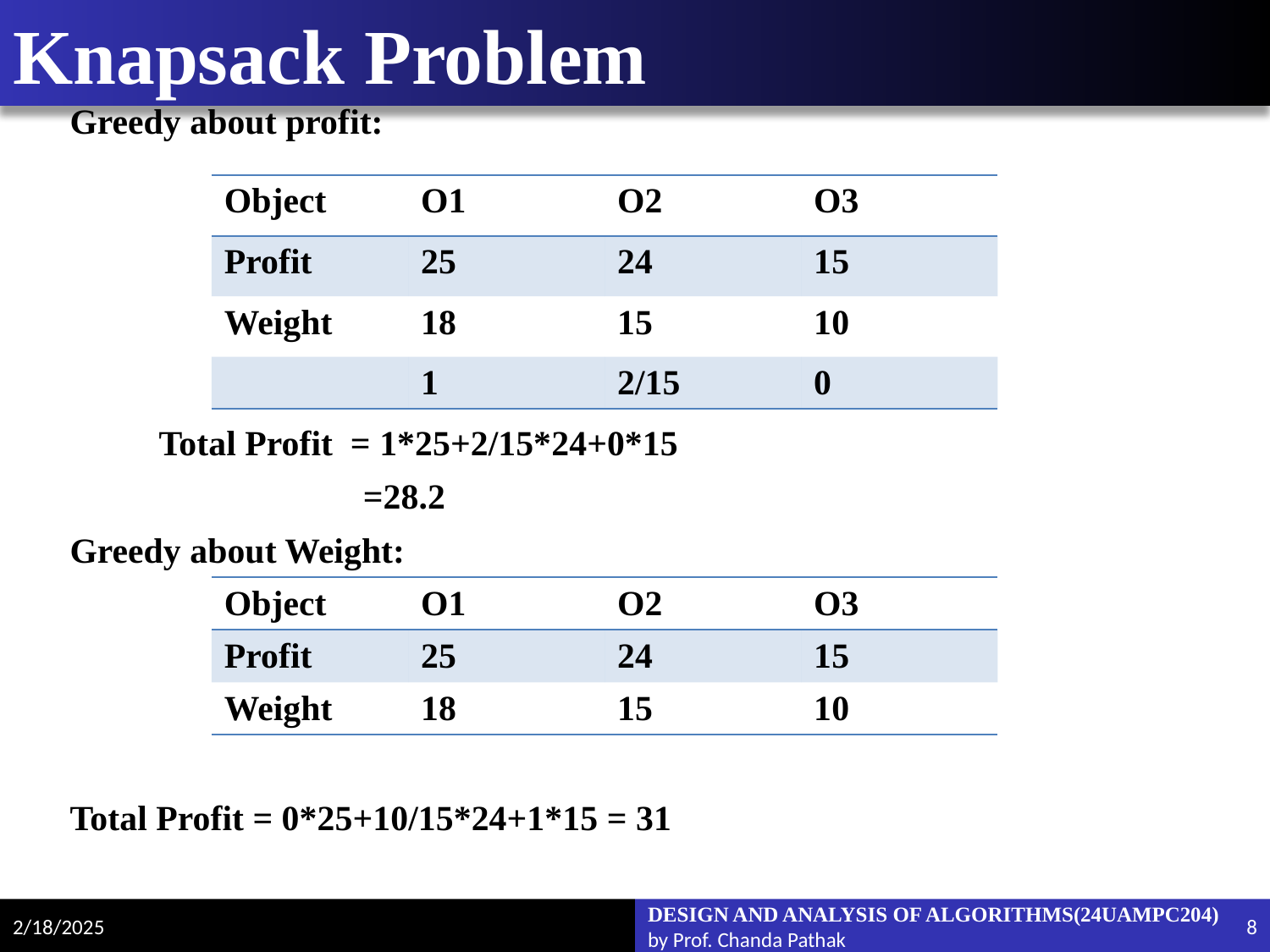

# Knapsack Problem
Greedy about profit:

          Total Profit  = 1*25+2/15*24+0*15
                                 =28.2
Greedy about Weight:

Total Profit = 0*25+10/15*24+1*15 = 31
| Object | O1 | O2 | O3 |
| --- | --- | --- | --- |
| Profit | 25 | 24 | 15 |
| Weight | 18 | 15 | 10 |
|  | 1 | 2/15 | 0 |
| Object | O1 | O2 | O3 |
| --- | --- | --- | --- |
| Profit | 25 | 24 | 15 |
| Weight | 18 | 15 | 10 |
2/18/2025
DESIGN AND ANALYSIS OF ALGORITHMS(24UAMPC204)
by Prof. Chanda Pathak
8